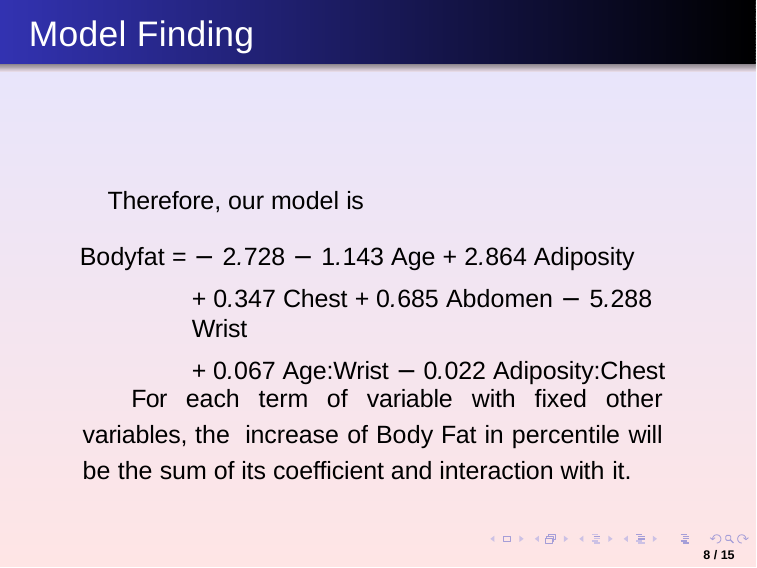

# Model Finding
Therefore, our model is

Bodyfat = − 2.728 − 1.143 Age + 2.864 Adiposity
+ 0.347 Chest + 0.685 Abdomen − 5.288 Wrist
+ 0.067 Age:Wrist − 0.022 Adiposity:Chest
For each term of variable with fixed other variables, the  increase of Body Fat in percentile will be the sum of its coefficient and interaction with it.
8 / 15